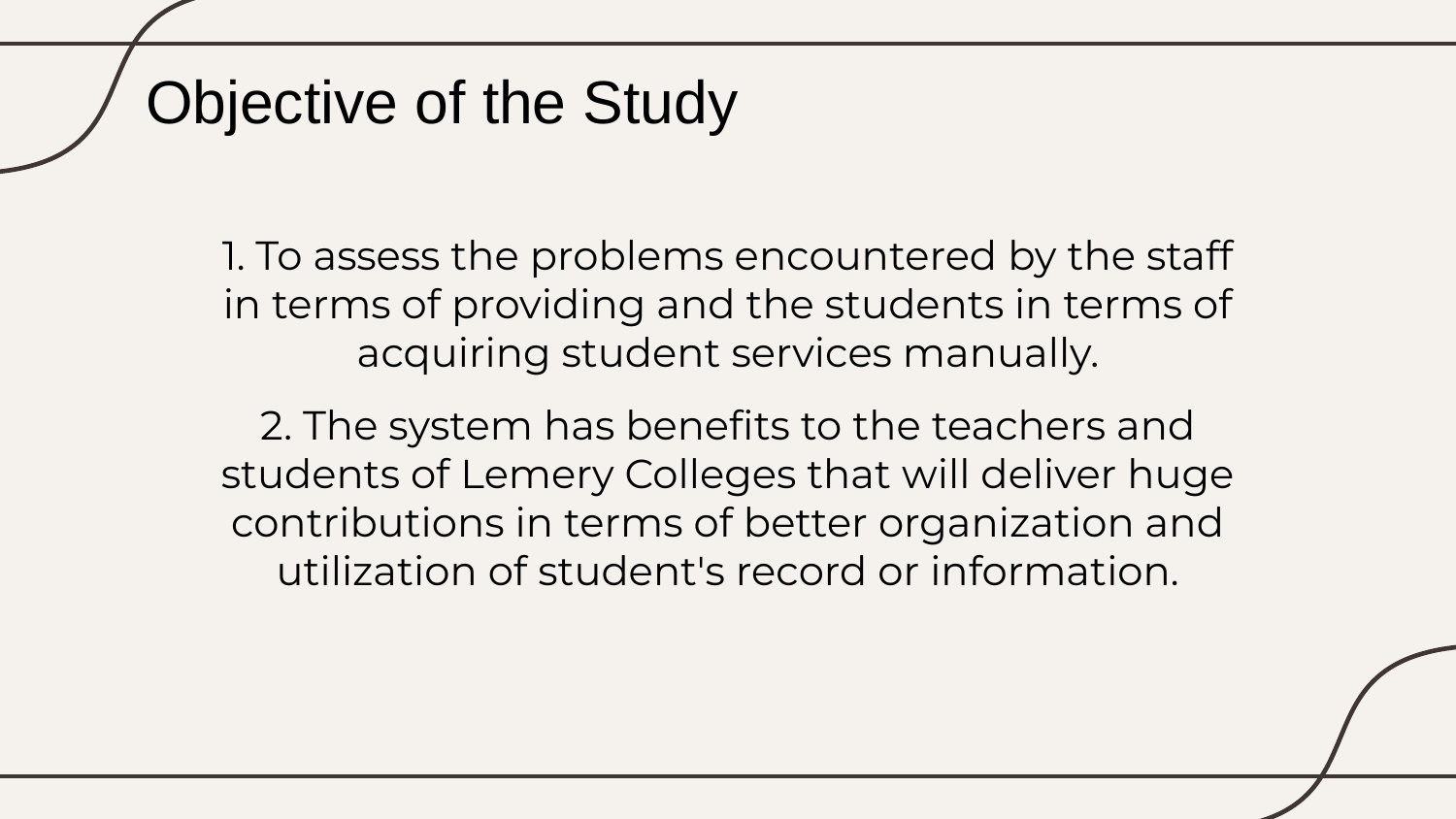

# Objective of the Study
1. To assess the problems encountered by the staff in terms of providing and the students in terms of acquiring student services manually.
2. The system has benefits to the teachers and students of Lemery Colleges that will deliver huge contributions in terms of better organization and utilization of student's record or information.